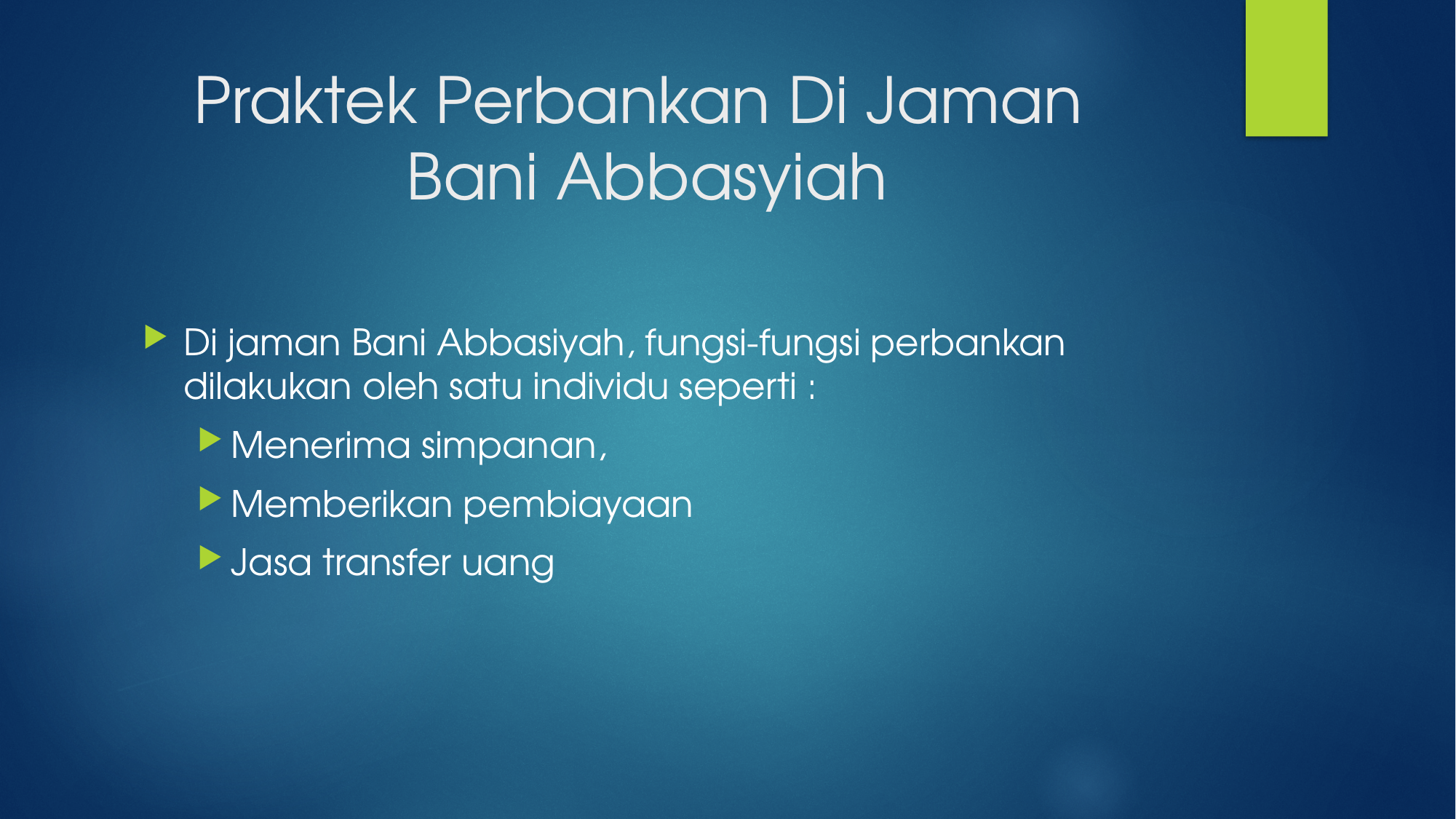

# Praktek Perbankan Di Jaman Bani Abbasyiah
Di jaman Bani Abbasiyah, fungsi-fungsi perbankan dilakukan oleh satu individu seperti :
Menerima simpanan,
Memberikan pembiayaan
Jasa transfer uang